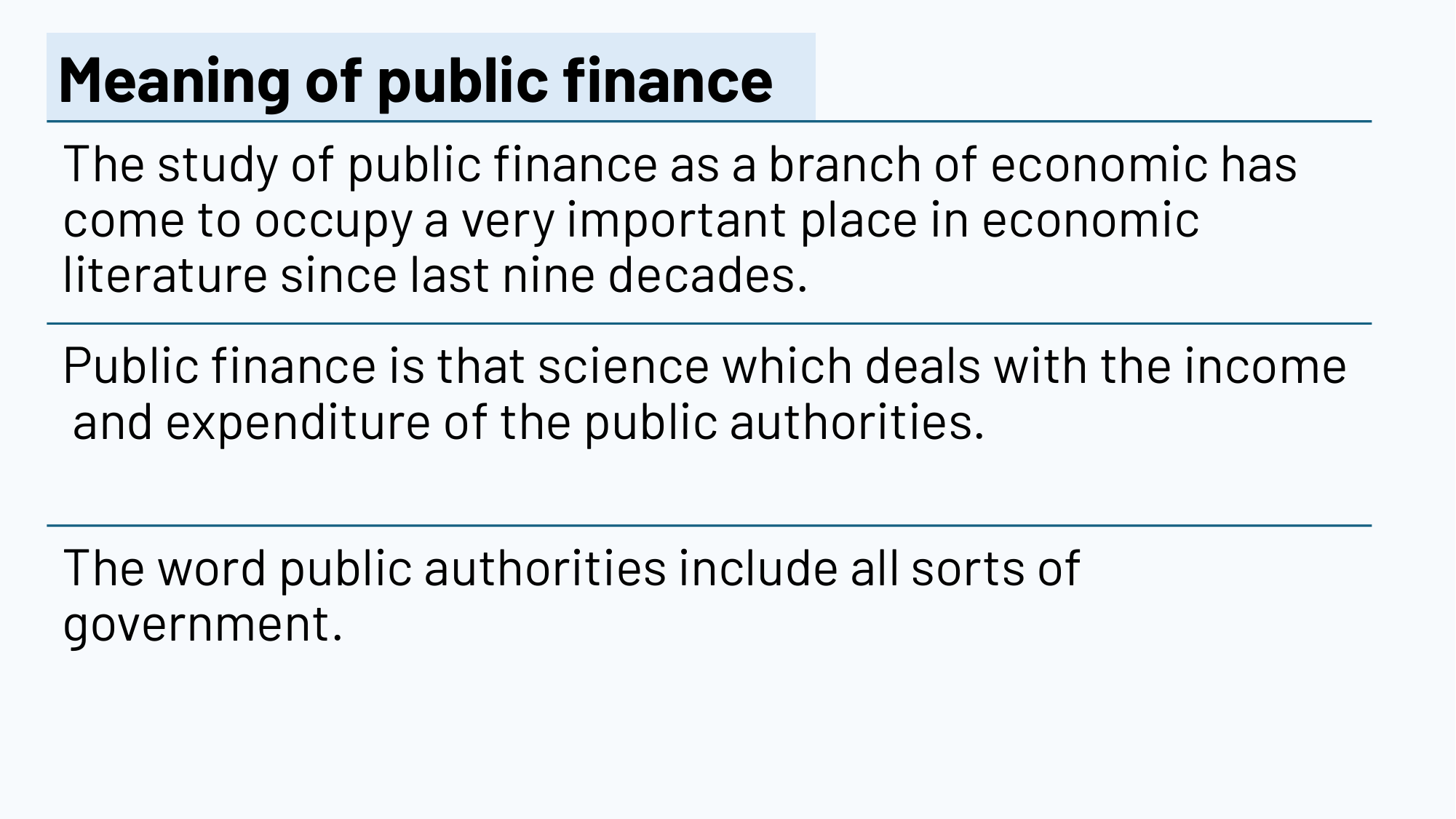

Meaning of public finance
The study of public finance as a branch of economic has come to occupy a very important place in economic literature since last nine decades.
Public finance is that science which deals with the income  and expenditure of the public authorities.
The word public authorities include all sorts of government.